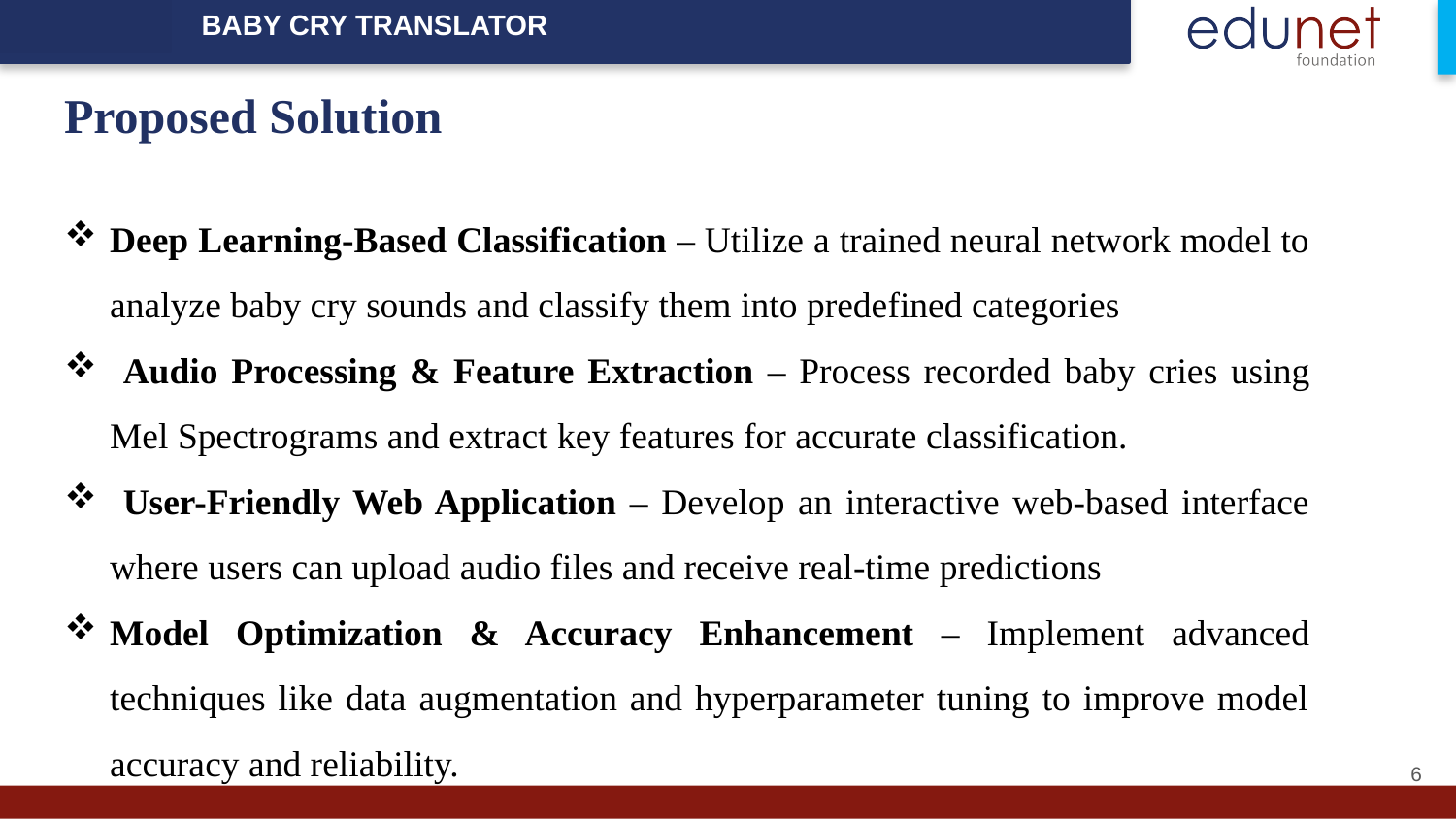

BABY CRY TRANSLATOR
# Proposed Solution
Deep Learning-Based Classification – Utilize a trained neural network model to analyze baby cry sounds and classify them into predefined categories
 Audio Processing & Feature Extraction – Process recorded baby cries using Mel Spectrograms and extract key features for accurate classification.
 User-Friendly Web Application – Develop an interactive web-based interface where users can upload audio files and receive real-time predictions
Model Optimization & Accuracy Enhancement – Implement advanced techniques like data augmentation and hyperparameter tuning to improve model accuracy and reliability.
6